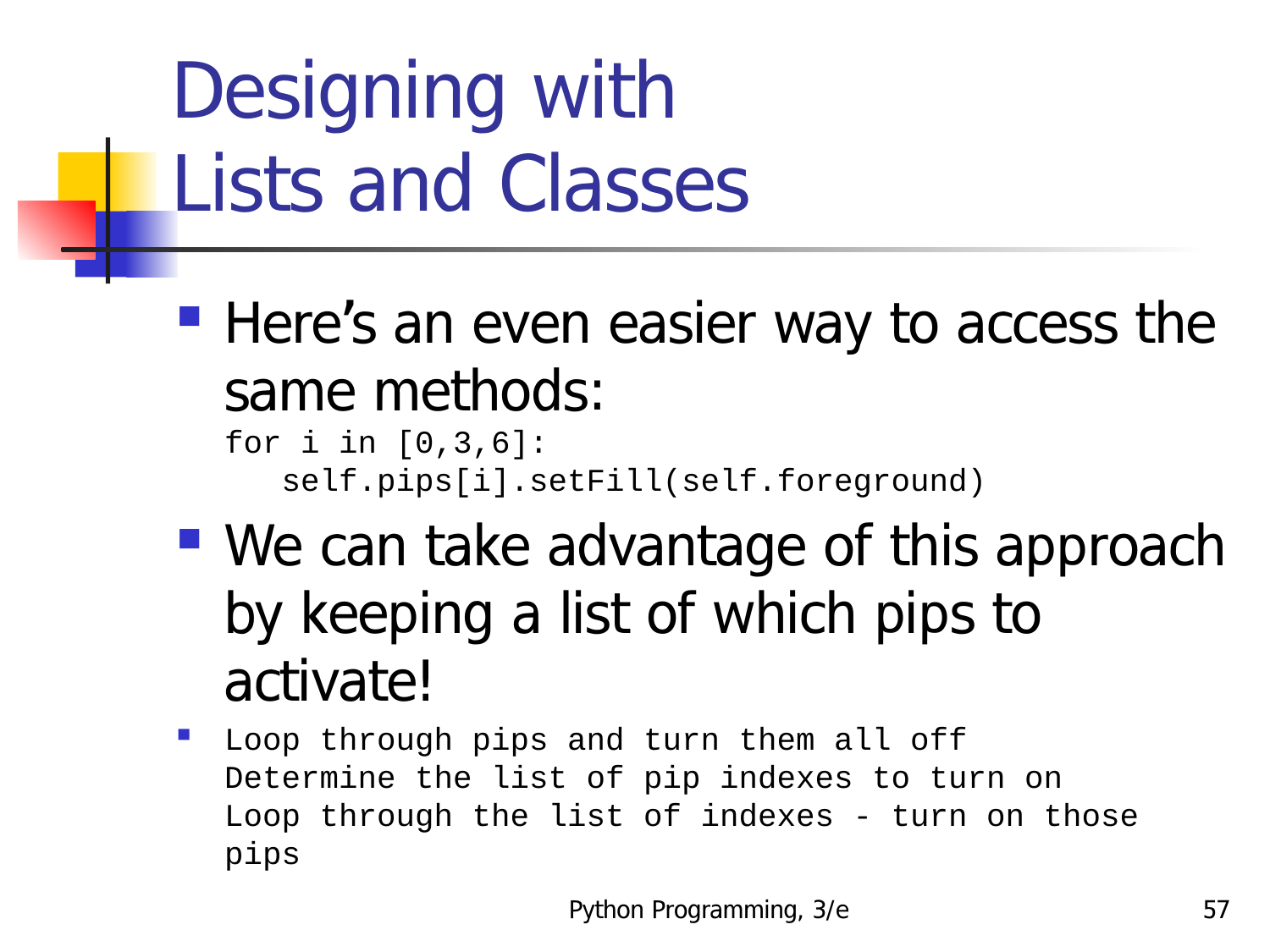

# Designing with Lists and Classes
Here’s an even easier way to access the same methods:
for i in [0,3,6]:
   self.pips[i].setFill(self.foreground)
We can take advantage of this approach by keeping a list of which pips to activate!
Loop through pips and turn them all off
Determine the list of pip indexes to turn on
Loop through the list of indexes - turn on those pips
Python Programming, 3/e
57